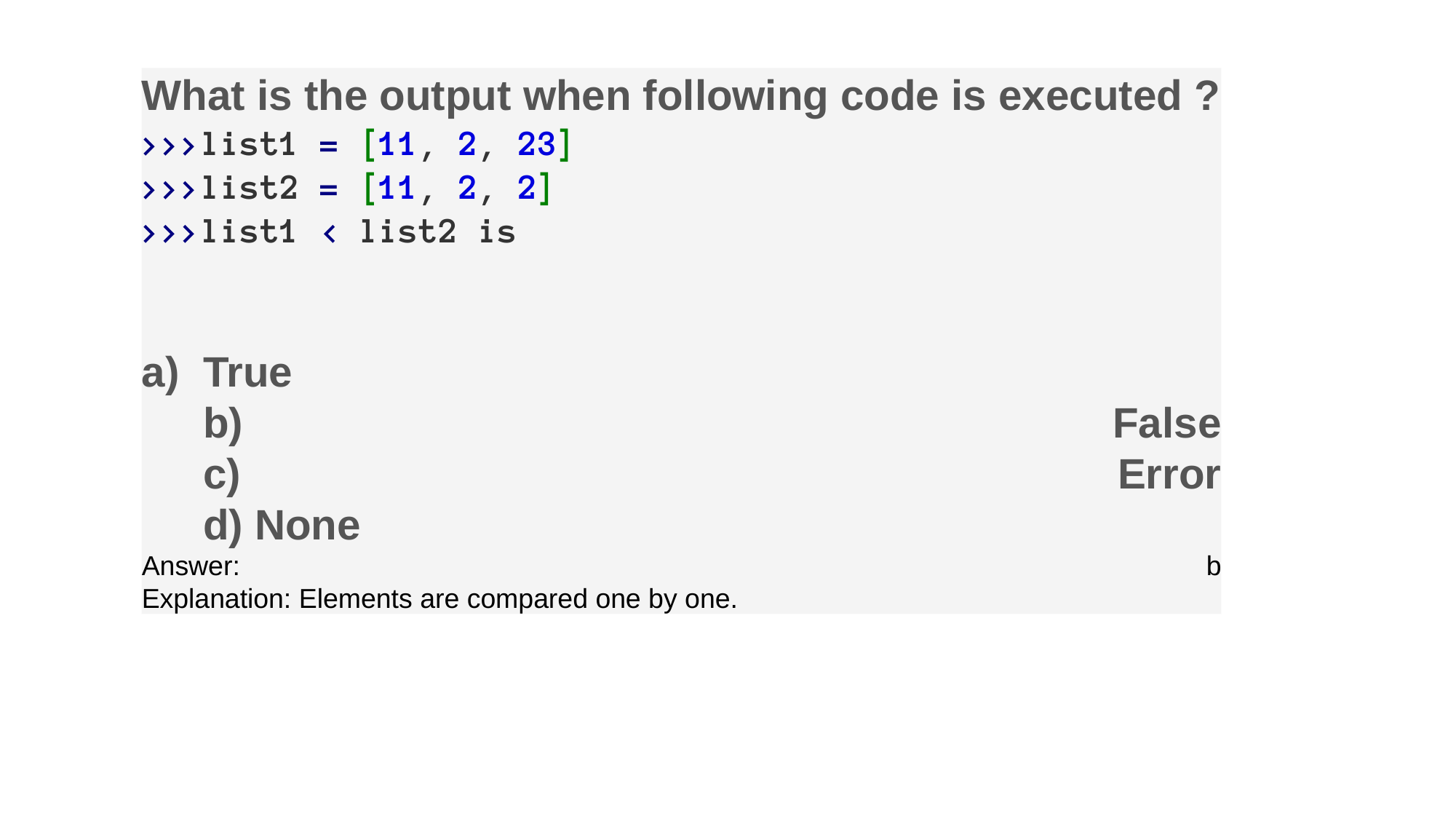

What is the output when following code is executed ?
>>>list1 = [11, 2, 23]
>>>list2 = [11, 2, 2]
>>>list1 < list2 is

True
b) False
c) Error
d) None
Answer: b
Explanation: Elements are compared one by one.